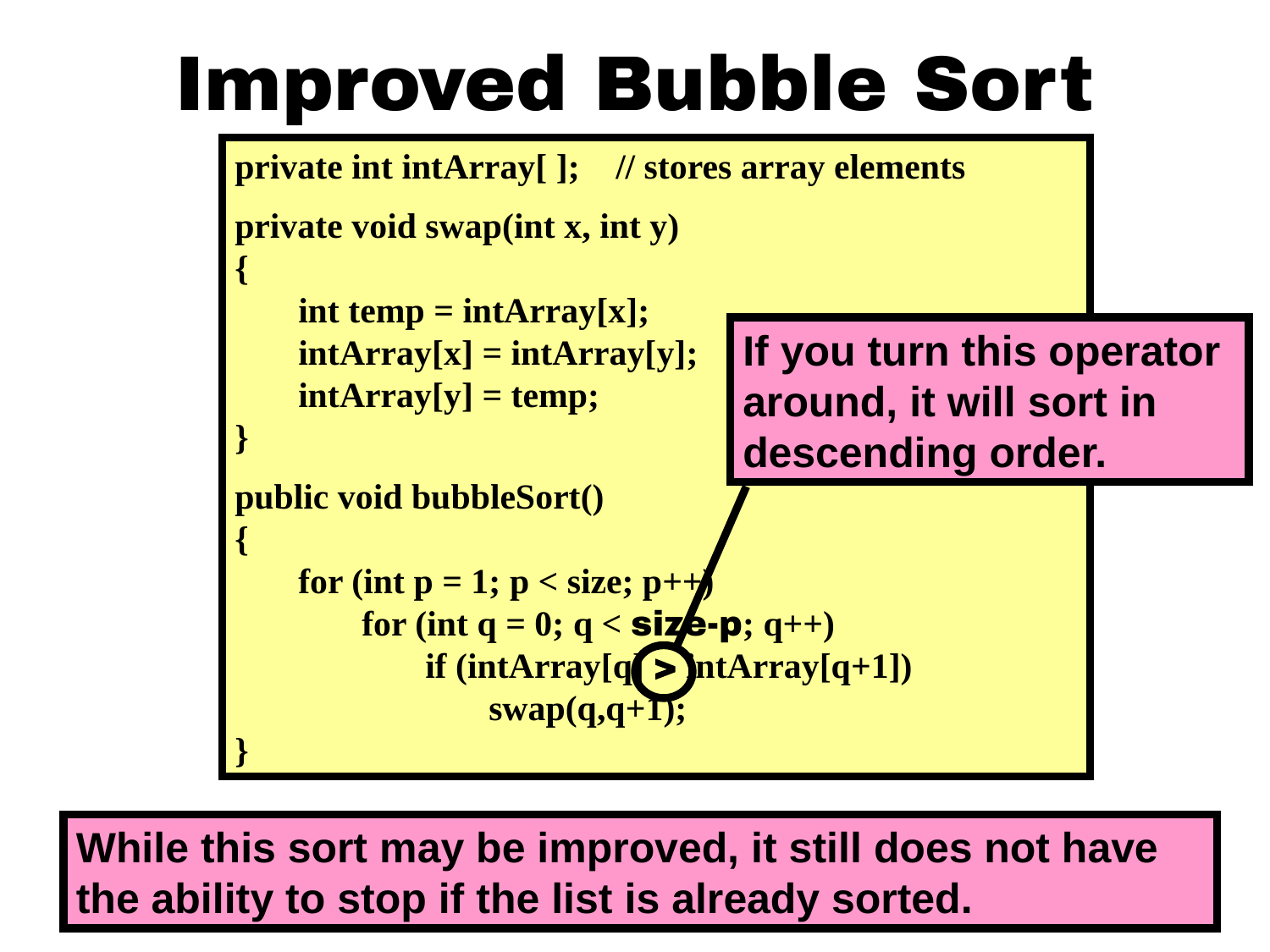

# Improved Bubble Sort
private int intArray[ ];	// stores array elements

private void swap(int x, int y)
{
	int temp = intArray[x];
	intArray[x] = intArray[y];
	intArray[y] = temp;
}

public void bubbleSort()
{
	for (int p = 1; p < size; p++)
		for (int q = 0; q < size-p; q++)
			if (intArray[q] > intArray[q+1])
				swap(q,q+1);
}
If you turn this operator around, it will sort in descending order.

While this sort may be improved, it still does not have the ability to stop if the list is already sorted.